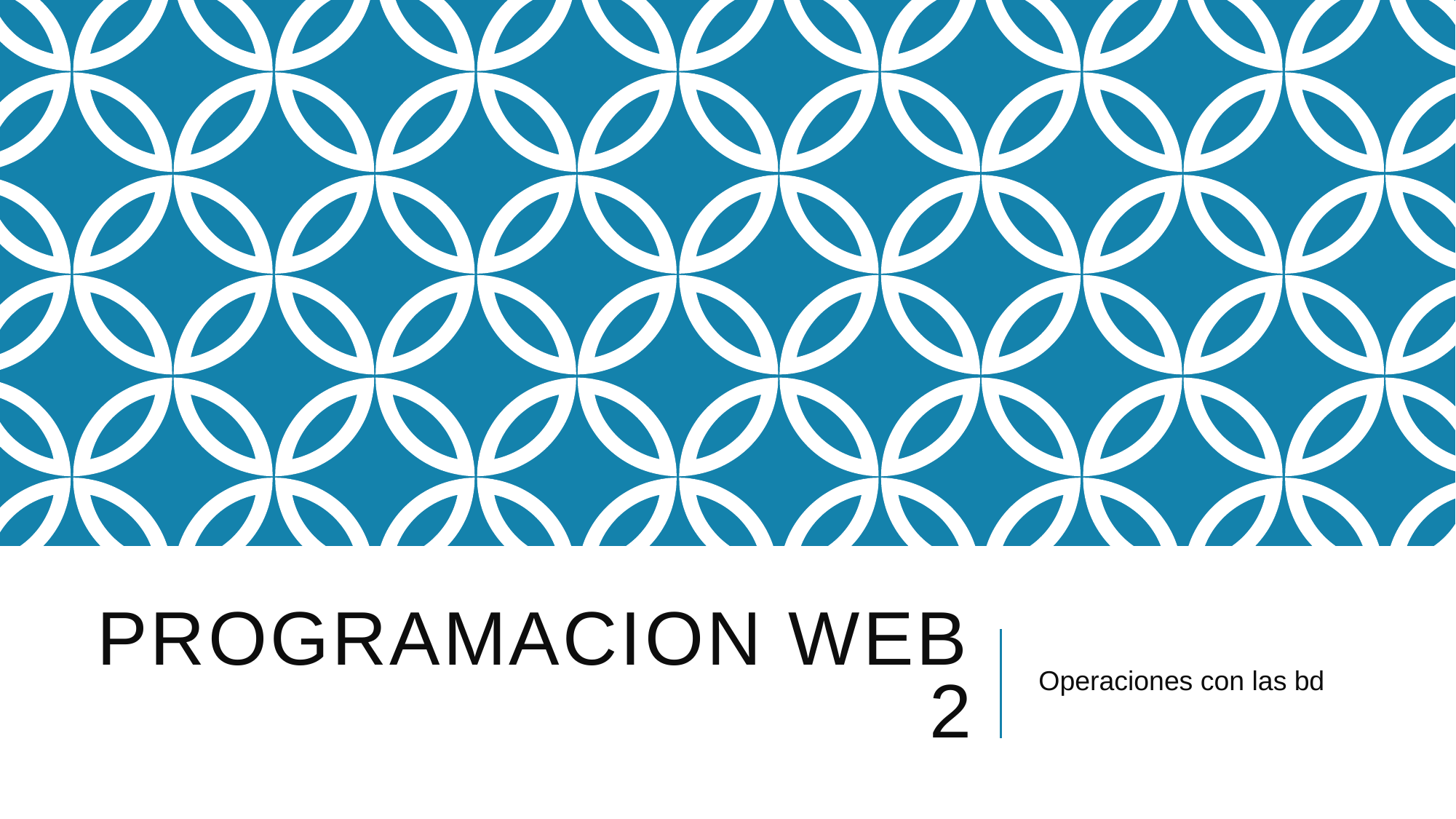

# Programacion web 2
Operaciones con las bd